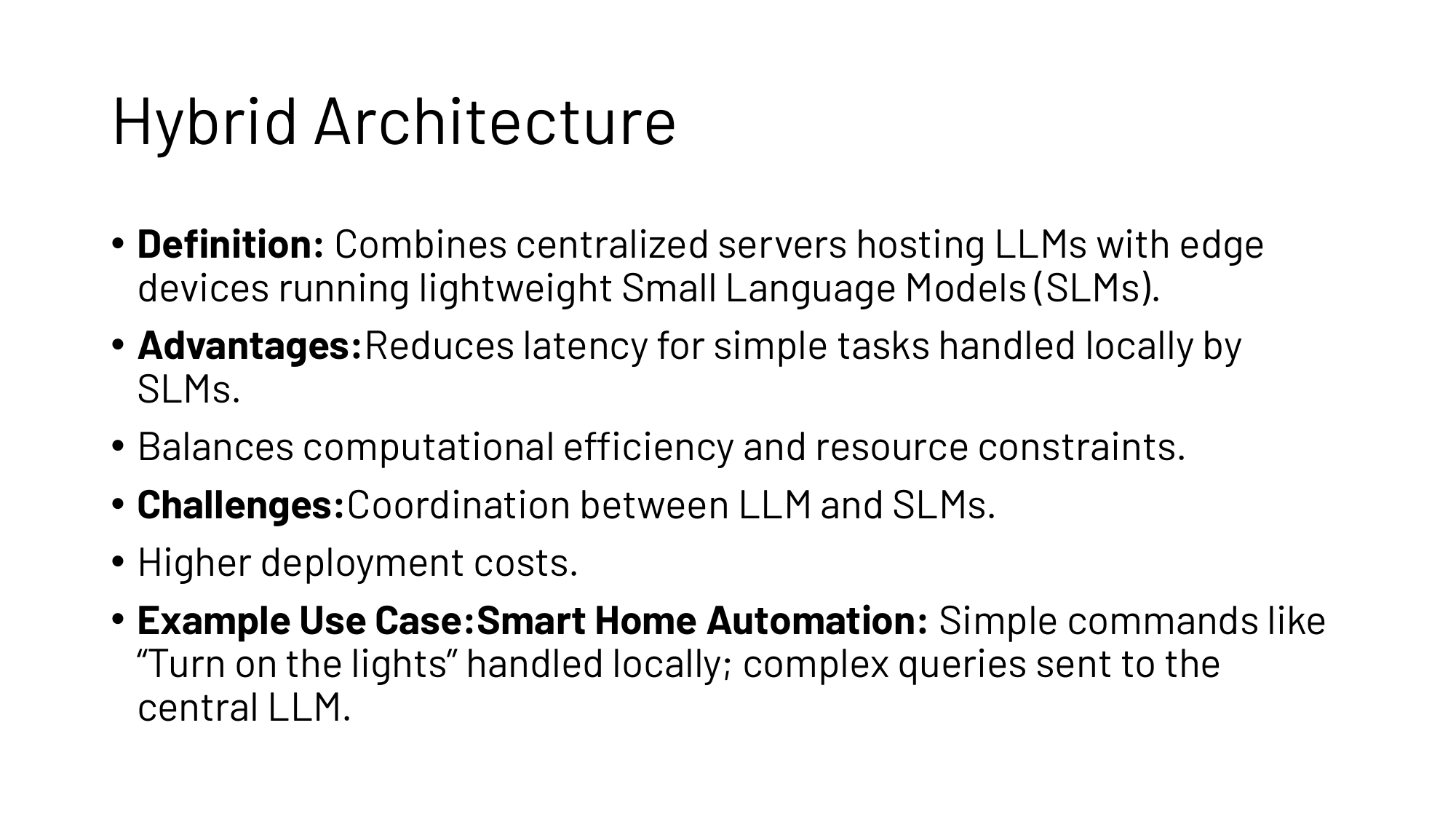

# Hybrid Architecture
Definition: Combines centralized servers hosting LLMs with edge devices running lightweight Small Language Models (SLMs).
Advantages:Reduces latency for simple tasks handled locally by SLMs.
Balances computational efficiency and resource constraints.
Challenges:Coordination between LLM and SLMs.
Higher deployment costs.
Example Use Case:Smart Home Automation: Simple commands like “Turn on the lights” handled locally; complex queries sent to the central LLM.